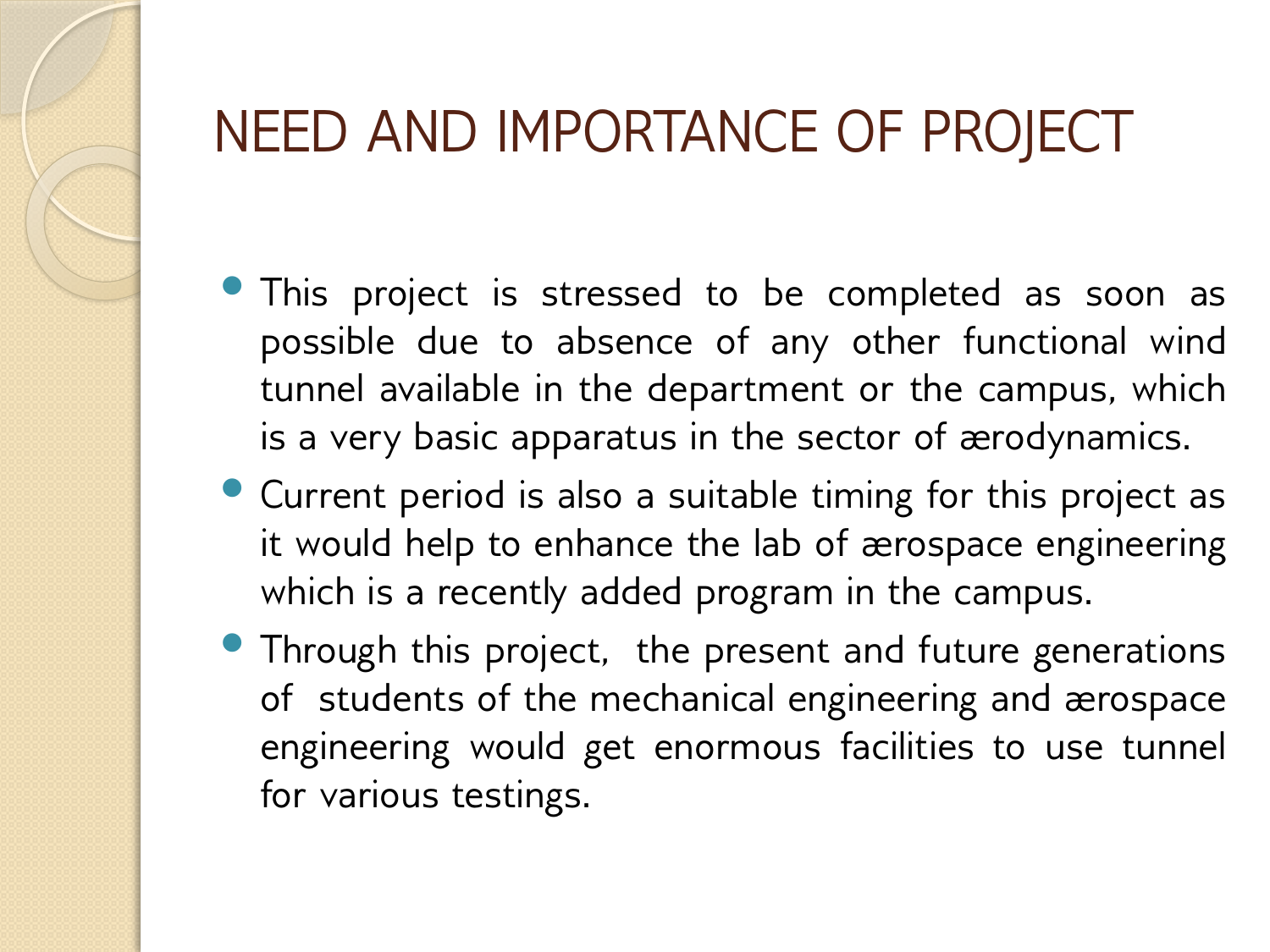

# NEED AND IMPORTANCE OF PROJECT

This project is stressed to be completed as soon as possible due to absence of any other functional wind tunnel available in the department or the campus, which is a very basic apparatus in the sector of aerodynamics.
Current period is also a suitable timing for this project as it would help to enhance the lab of aerospace engineering which is a recently added program in the campus.
Through this project,  the present and future generations of  students of the mechanical engineering and aerospace engineering would get enormous facilities to use tunnel for various testings.